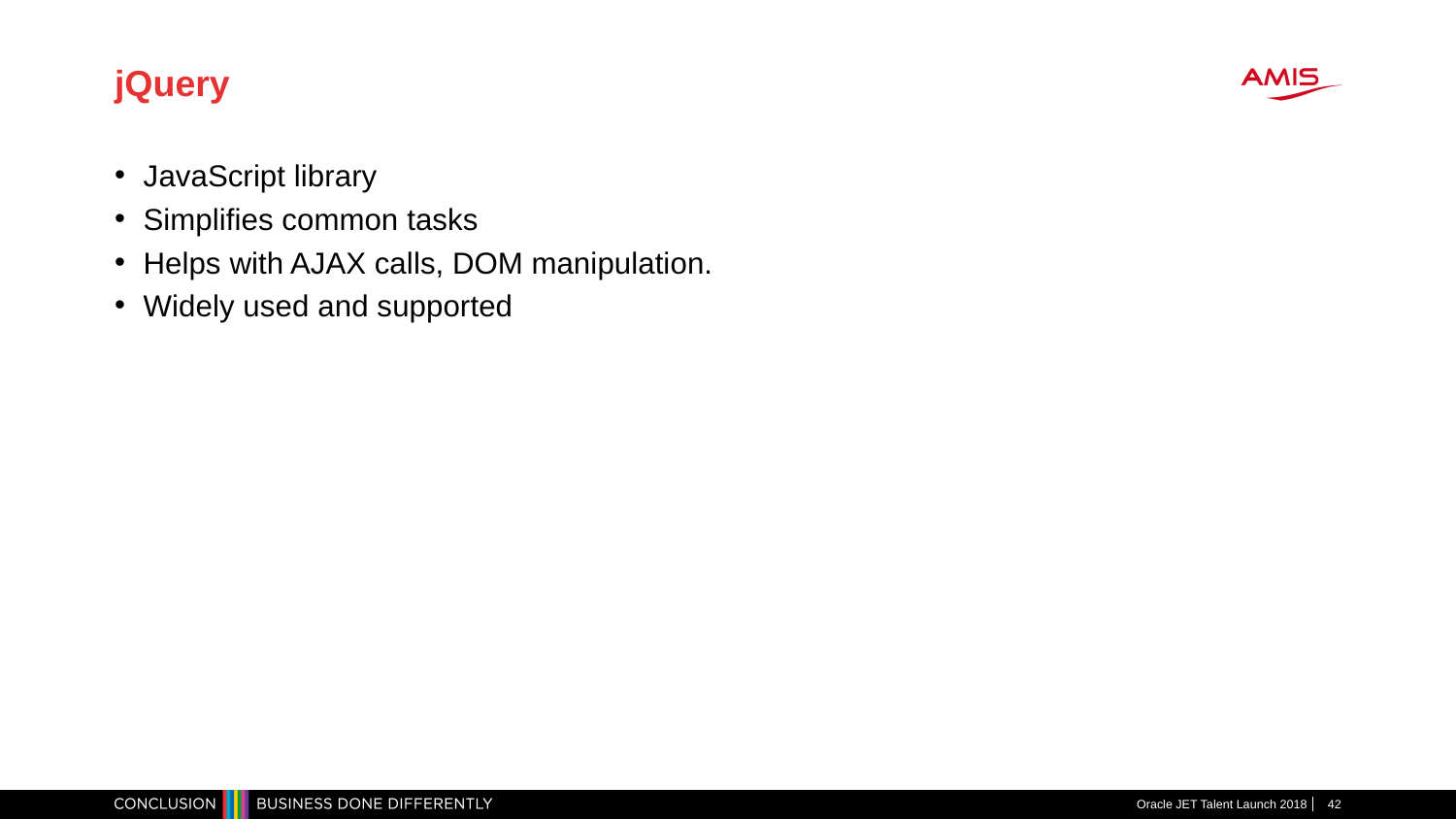

# jQuery
JavaScript library
Simplifies common tasks
Helps with AJAX calls, DOM manipulation.
Widely used and supported

Oracle JET Talent Launch 2018
42